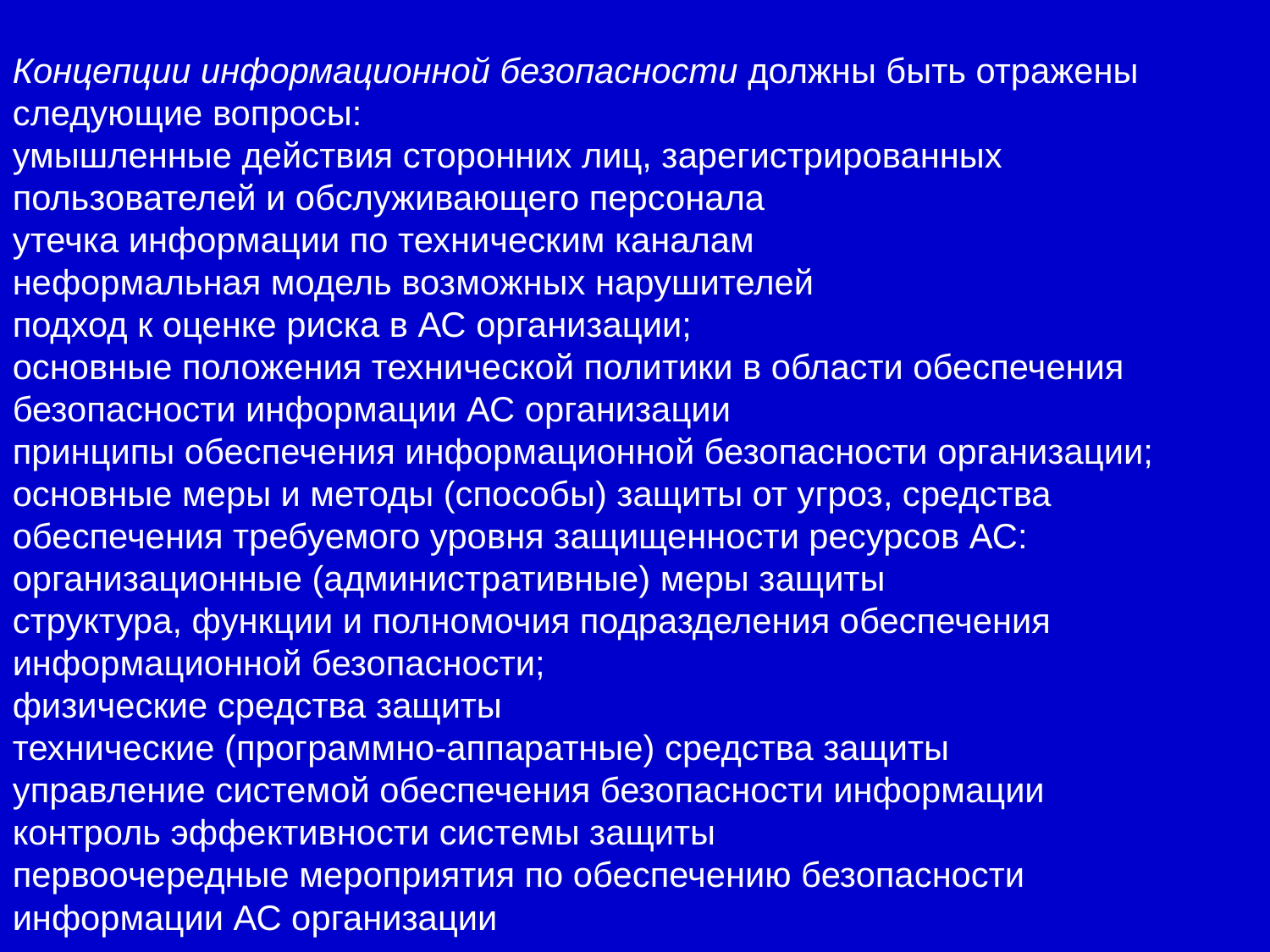

Концепции информационной безопасности должны быть отражены следующие вопросы:
умышленные действия сторонних лиц, зарегистрированных пользователей и обслуживающего персонала
утечка информации по техническим каналам
неформальная модель возможных нарушителей
подход к оценке риска в АС организации;
основные положения технической политики в области обеспечения безопасности информации АС организации
принципы обеспечения информационной безопасности организации;
основные меры и методы (способы) защиты от угроз, средства обеспечения требуемого уровня защищенности ресурсов АС:
организационные (административные) меры защиты
структура, функции и полномочия подразделения обеспечения информационной безопасности;
физические средства защиты
технические (программно-аппаратные) средства защиты
управление системой обеспечения безопасности информации
контроль эффективности системы защиты
первоочередные мероприятия по обеспечению безопасности информации АС организации